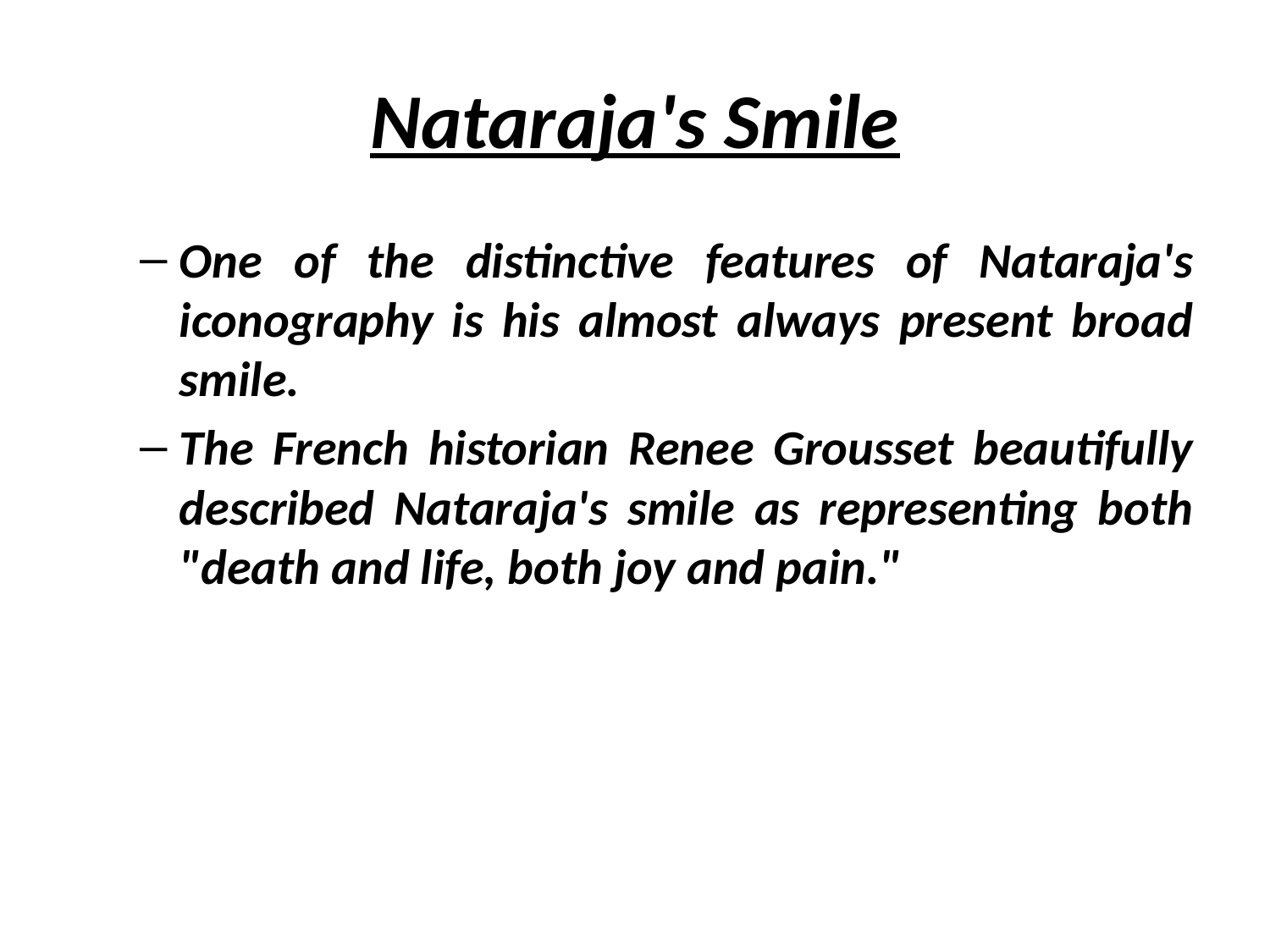

# Nataraja's Smile
One of the distinctive features of Nataraja's iconography is his almost always present broad smile.
The French historian Renee Grousset beautifully described Nataraja's smile as representing both "death and life, both joy and pain."